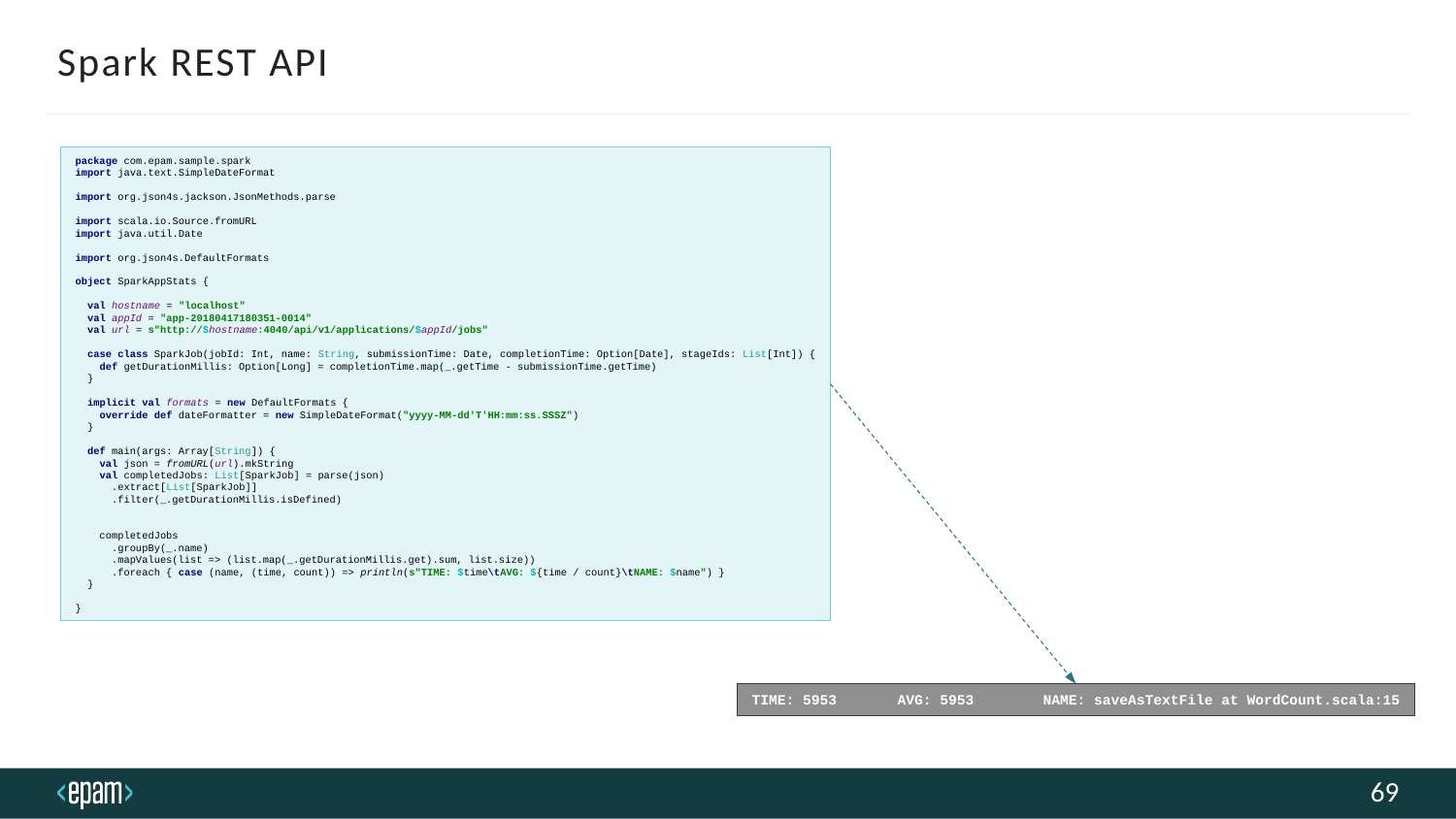

# Spark REST API
package com.epam.sample.spark
import java.text.SimpleDateFormat
import org.json4s.jackson.JsonMethods.parse
import scala.io.Source.fromURL
import java.util.Date
import org.json4s.DefaultFormats
object SparkAppStats {
  val hostname = "localhost"
  val appId = "app-20180417180351-0014"
  val url = s"http://$hostname:4040/api/v1/applications/$appId/jobs"
  case class SparkJob(jobId: Int, name: String, submissionTime: Date, completionTime: Option[Date], stageIds: List[Int]) {
    def getDurationMillis: Option[Long] = completionTime.map(_.getTime - submissionTime.getTime)
  }
  implicit val formats = new DefaultFormats {
    override def dateFormatter = new SimpleDateFormat("yyyy-MM-dd'T'HH:mm:ss.SSSZ")
  }
  def main(args: Array[String]) {
    val json = fromURL(url).mkString
    val completedJobs: List[SparkJob] = parse(json)
      .extract[List[SparkJob]]
      .filter(_.getDurationMillis.isDefined)
    completedJobs
      .groupBy(_.name)
      .mapValues(list => (list.map(_.getDurationMillis.get).sum, list.size))
      .foreach { case (name, (time, count)) => println(s"TIME: $time\tAVG: ${time / count}\tNAME: $name") }
  }
}
TIME: 5953	AVG: 5953	NAME: saveAsTextFile at WordCount.scala:15
69